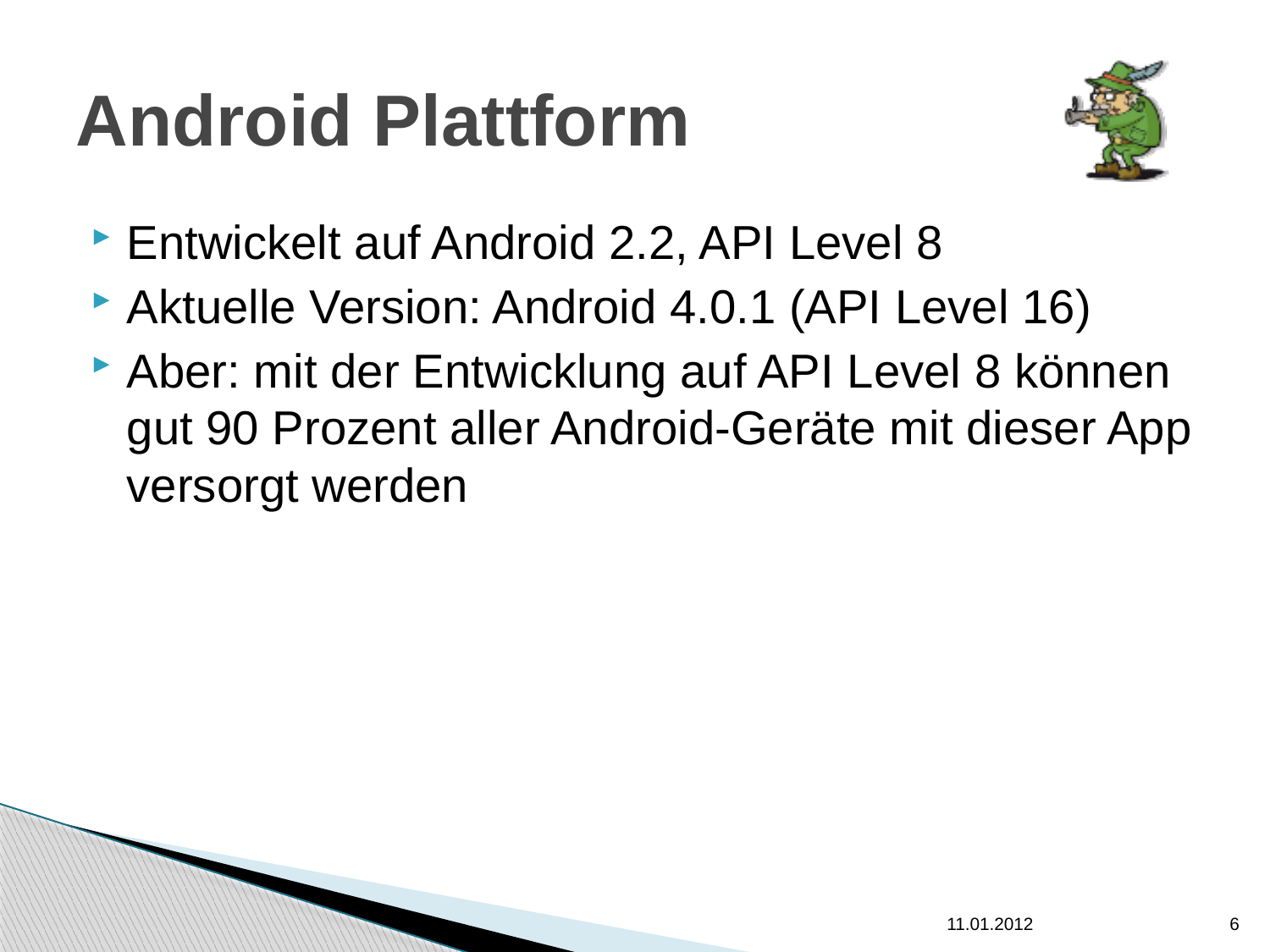

# Android Plattform
Entwickelt auf Android 2.2, API Level 8
Aktuelle Version: Android 4.0.1 (API Level 16)
Aber: mit der Entwicklung auf API Level 8 können gut 90 Prozent aller Android-Geräte mit dieser App versorgt werden
11.01.2012
6